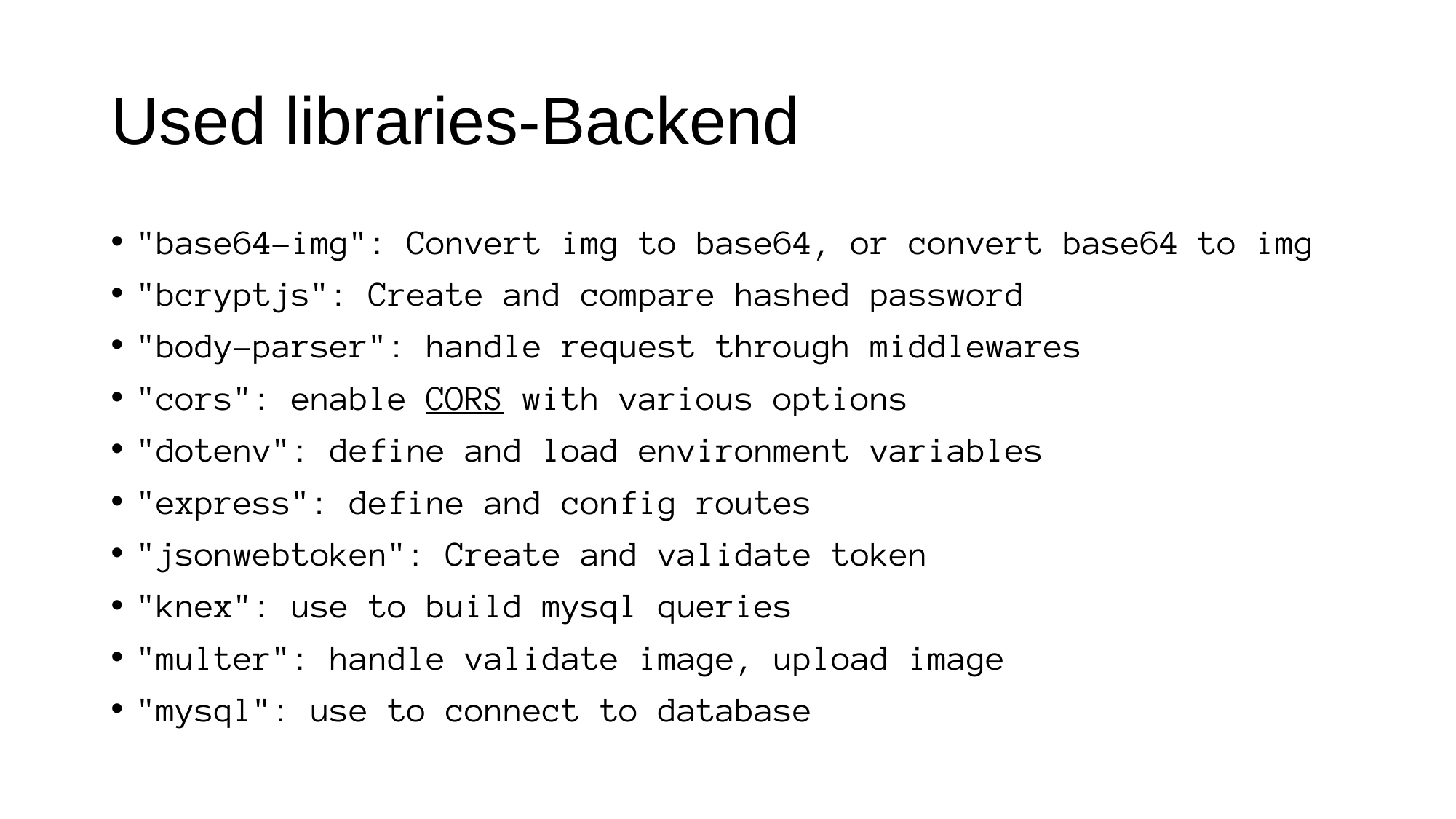

# Used libraries-Backend
"base64-img": Convert img to base64, or convert base64 to img
"bcryptjs": Create and compare hashed password
"body-parser": handle request through middlewares
"cors": enable CORS with various options
"dotenv": define and load environment variables
"express": define and config routes
"jsonwebtoken": Create and validate token
"knex": use to build mysql queries
"multer": handle validate image, upload image
"mysql": use to connect to database